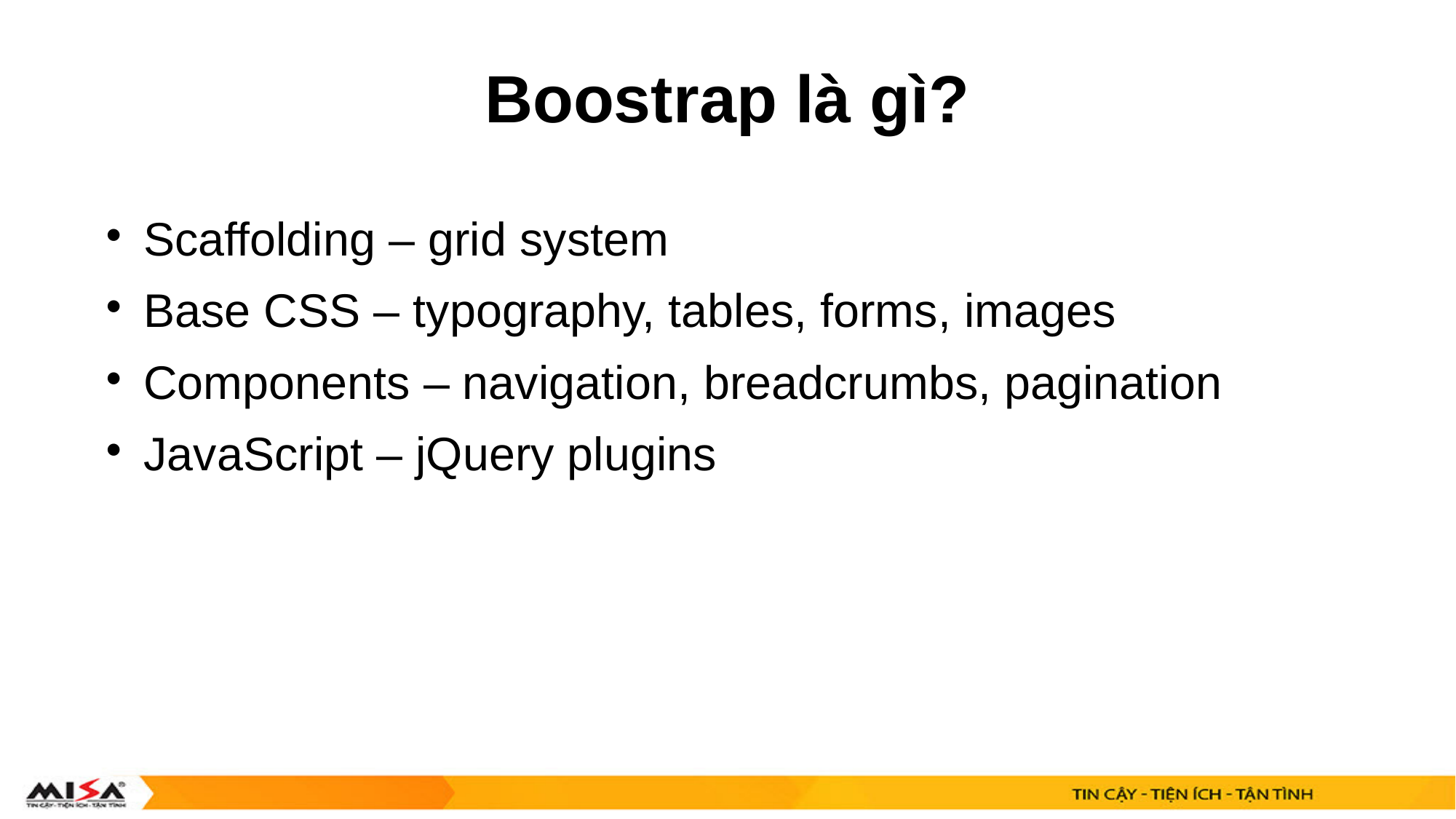

# Boostrap là gì?
Scaffolding – grid system
Base CSS – typography, tables, forms, images
Components – navigation, breadcrumbs, pagination
JavaScript – jQuery plugins